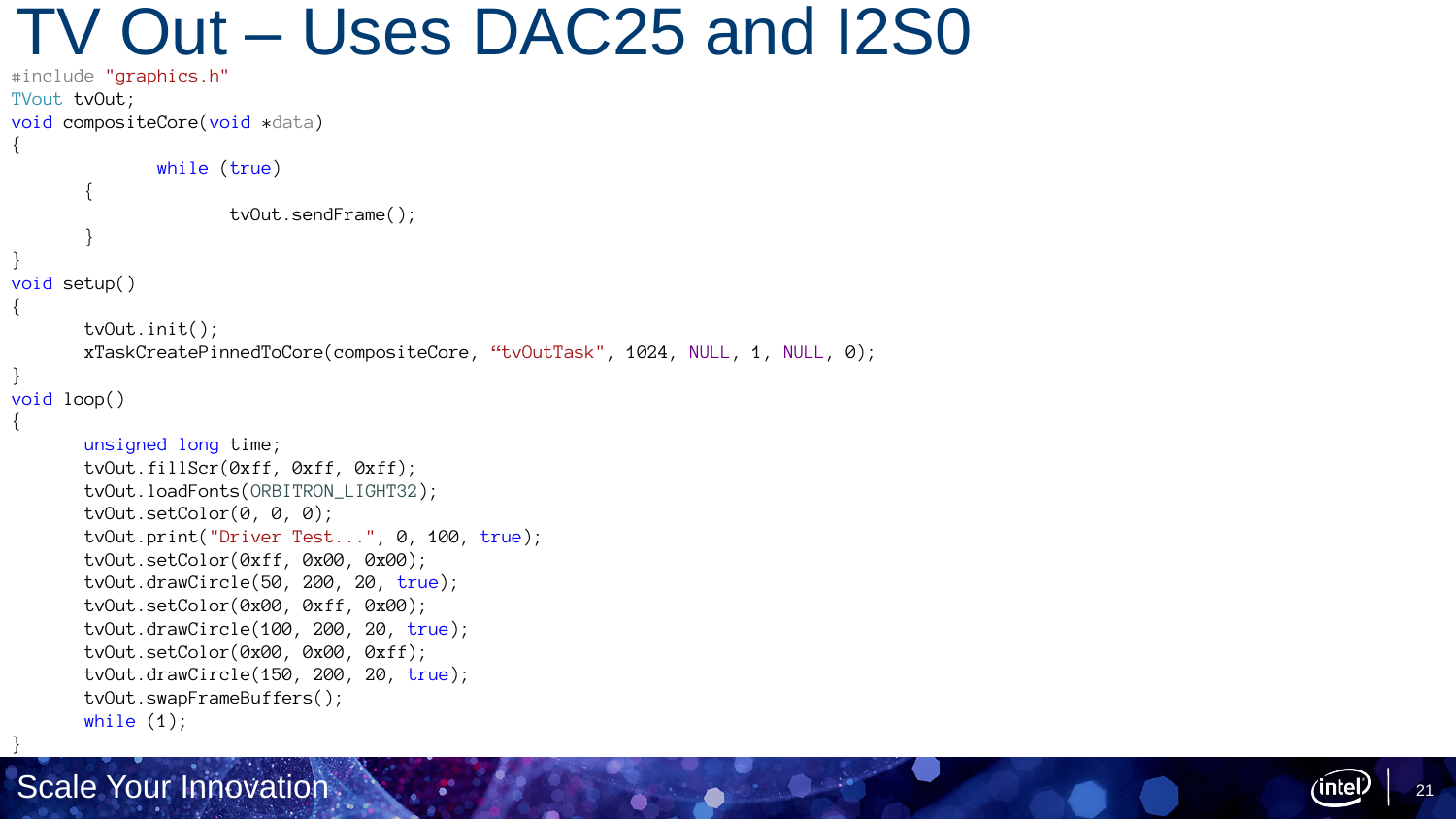

# TV Out – Uses DAC25 and I2S0
#include "graphics.h"
TVout tvOut;
void compositeCore(void *data)
{
	while (true)
{
	tvOut.sendFrame();
}
}
void setup()
{
tvOut.init();
xTaskCreatePinnedToCore(compositeCore, “tvOutTask", 1024, NULL, 1, NULL, 0);
}
void loop()
{
unsigned long time;
tvOut.fillScr(0xff, 0xff, 0xff);
tvOut.loadFonts(ORBITRON_LIGHT32);
tvOut.setColor(0, 0, 0);
tvOut.print("Driver Test...", 0, 100, true);
tvOut.setColor(0xff, 0x00, 0x00);
tvOut.drawCircle(50, 200, 20, true);
tvOut.setColor(0x00, 0xff, 0x00);
tvOut.drawCircle(100, 200, 20, true);
tvOut.setColor(0x00, 0x00, 0xff);
tvOut.drawCircle(150, 200, 20, true);
tvOut.swapFrameBuffers();
while (1);
}
21